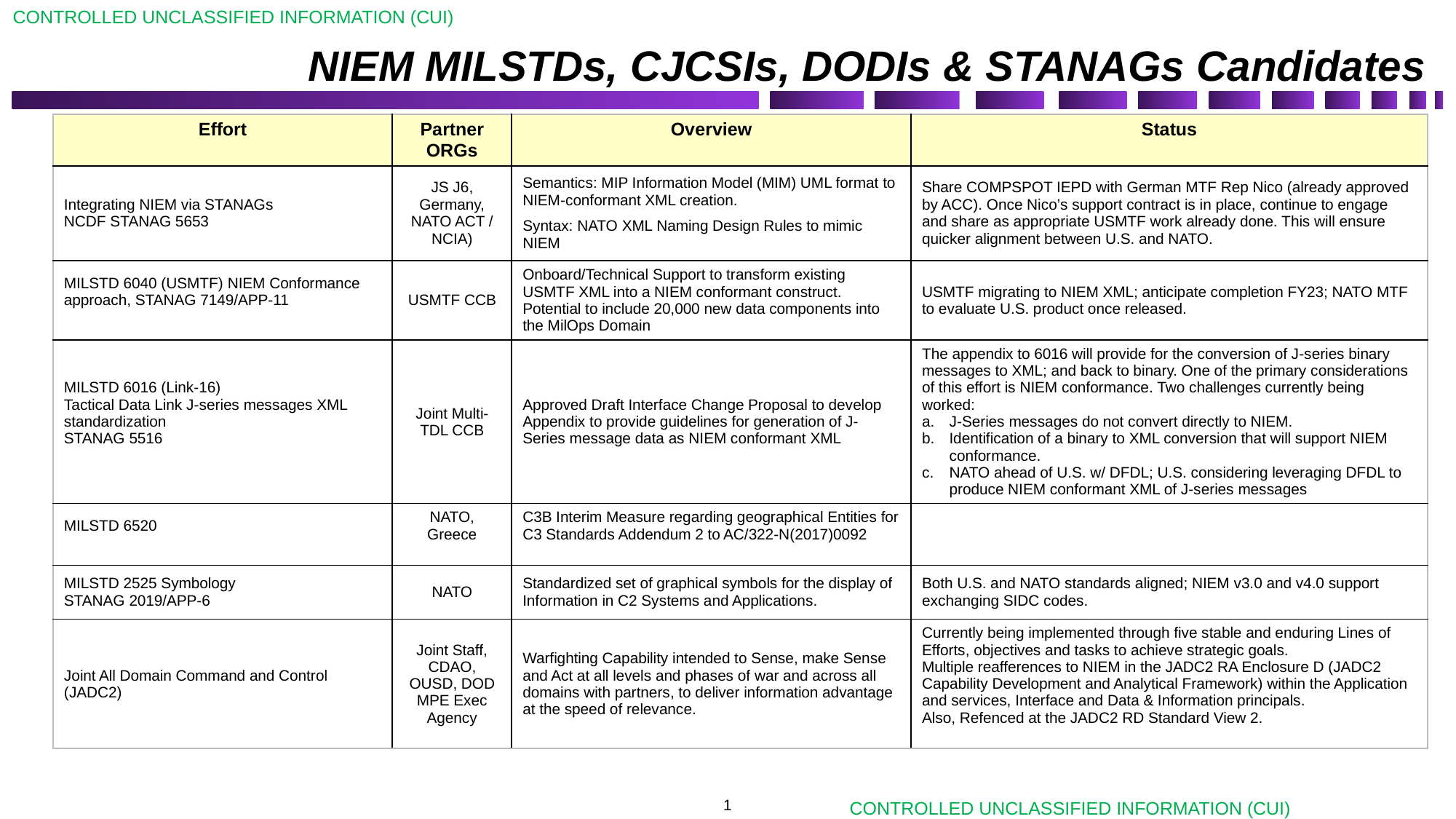

# NIEM MILSTDs, CJCSIs, DODIs & STANAGs Candidates
| Effort | Partner ORGs | Overview | Status |
| --- | --- | --- | --- |
| Integrating NIEM via STANAGs NCDF STANAG 5653 | JS J6, Germany, NATO ACT / NCIA) | Semantics: MIP Information Model (MIM) UML format to NIEM-conformant XML creation. Syntax: NATO XML Naming Design Rules to mimic NIEM | Share COMPSPOT IEPD with German MTF Rep Nico (already approved by ACC). Once Nico’s support contract is in place, continue to engage and share as appropriate USMTF work already done. This will ensure quicker alignment between U.S. and NATO. |
| MILSTD 6040 (USMTF) NIEM Conformance approach, STANAG 7149/APP-11 | USMTF CCB | Onboard/Technical Support to transform existing USMTF XML into a NIEM conformant construct. Potential to include 20,000 new data components into the MilOps Domain | USMTF migrating to NIEM XML; anticipate completion FY23; NATO MTF to evaluate U.S. product once released. |
| MILSTD 6016 (Link-16) Tactical Data Link J-series messages XML standardization STANAG 5516 | Joint Multi-TDL CCB | Approved Draft Interface Change Proposal to develop Appendix to provide guidelines for generation of J-Series message data as NIEM conformant XML | The appendix to 6016 will provide for the conversion of J-series binary messages to XML; and back to binary. One of the primary considerations of this effort is NIEM conformance. Two challenges currently being worked: J-Series messages do not convert directly to NIEM. Identification of a binary to XML conversion that will support NIEM conformance. NATO ahead of U.S. w/ DFDL; U.S. considering leveraging DFDL to produce NIEM conformant XML of J-series messages |
| MILSTD 6520 | NATO, Greece | C3B Interim Measure regarding geographical Entities for C3 Standards Addendum 2 to AC/322-N(2017)0092 |  |
| MILSTD 2525 Symbology STANAG 2019/APP-6 | NATO | Standardized set of graphical symbols for the display of Information in C2 Systems and Applications. | Both U.S. and NATO standards aligned; NIEM v3.0 and v4.0 support exchanging SIDC codes. |
| Joint All Domain Command and Control (JADC2) | Joint Staff, CDAO, OUSD, DOD MPE Exec Agency | Warfighting Capability intended to Sense, make Sense and Act at all levels and phases of war and across all domains with partners, to deliver information advantage at the speed of relevance. | Currently being implemented through five stable and enduring Lines of Efforts, objectives and tasks to achieve strategic goals. Multiple reafferences to NIEM in the JADC2 RA Enclosure D (JADC2 Capability Development and Analytical Framework) within the Application and services, Interface and Data & Information principals. Also, Refenced at the JADC2 RD Standard View 2. |
1